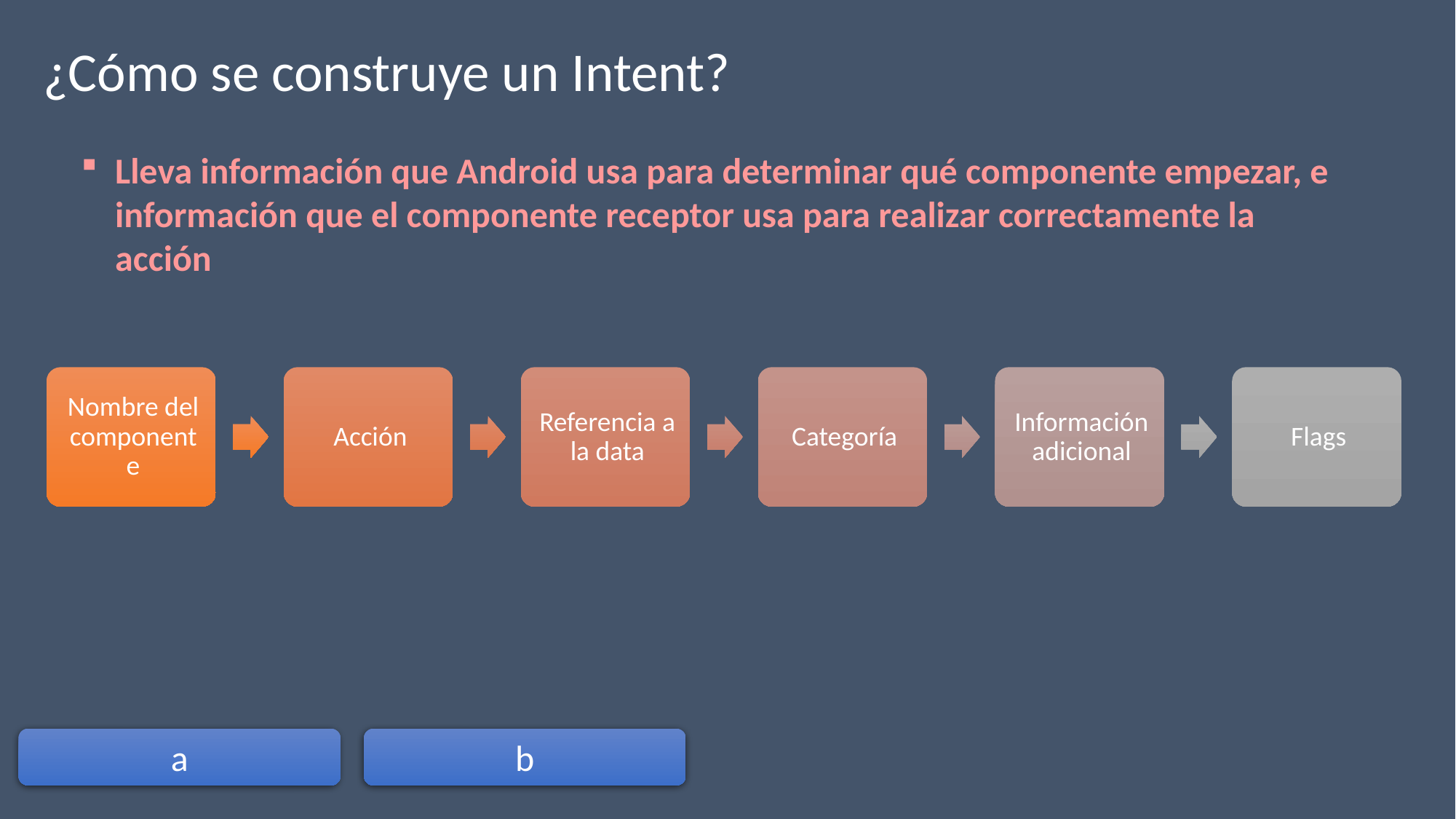

¿Cómo se construye un Intent?
Nombre del componente

Acción

Referencia a la data

Categoría

Información adicional

Flags
BluetoothAdapter

Lleva información que Android usa para determinar qué componente empezar, e información que el componente receptor usa para realizar correctamente la acción
a
b